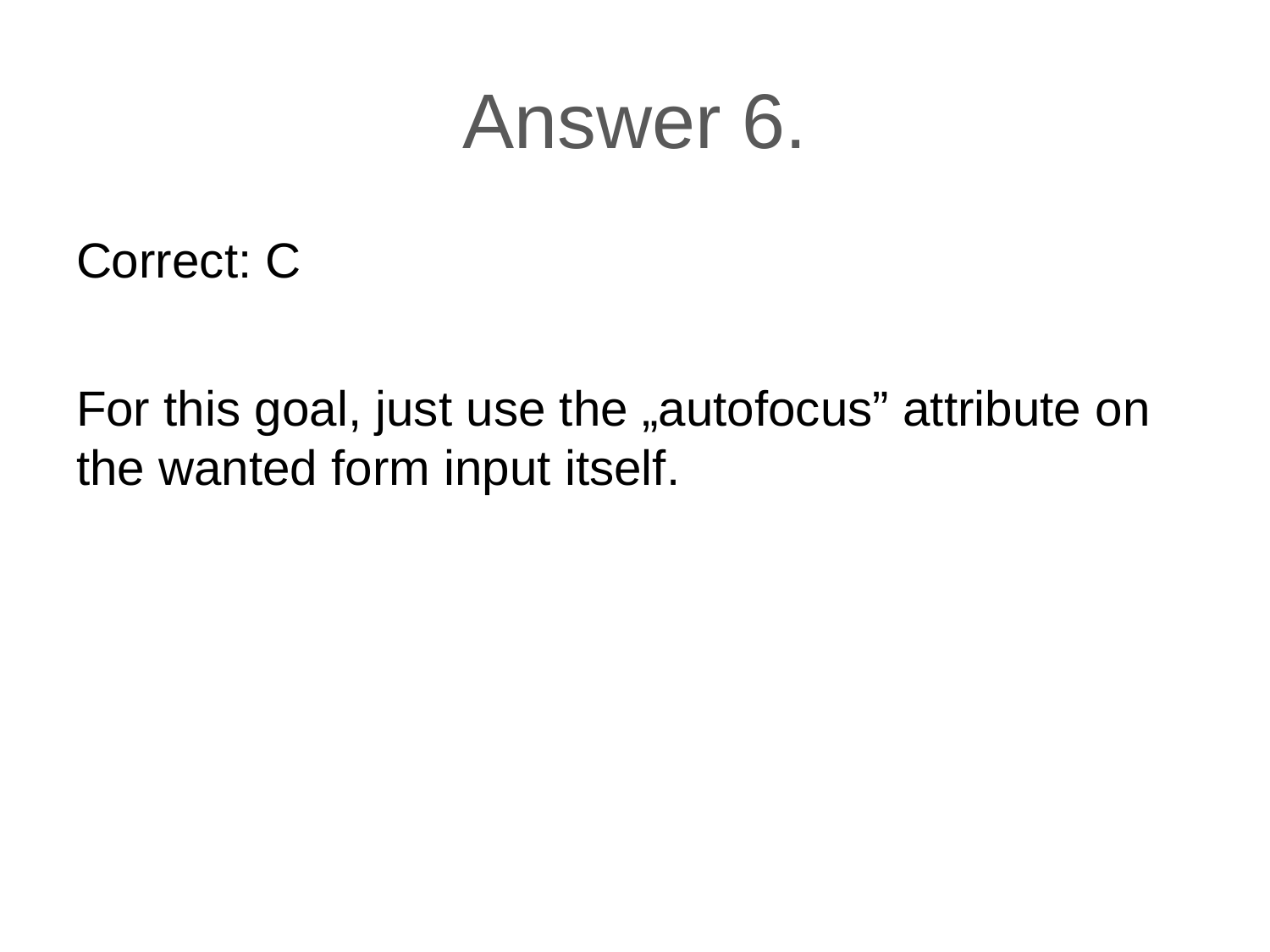

# Answer 6.
Correct: C

For this goal, just use the „autofocus” attribute on the wanted form input itself.